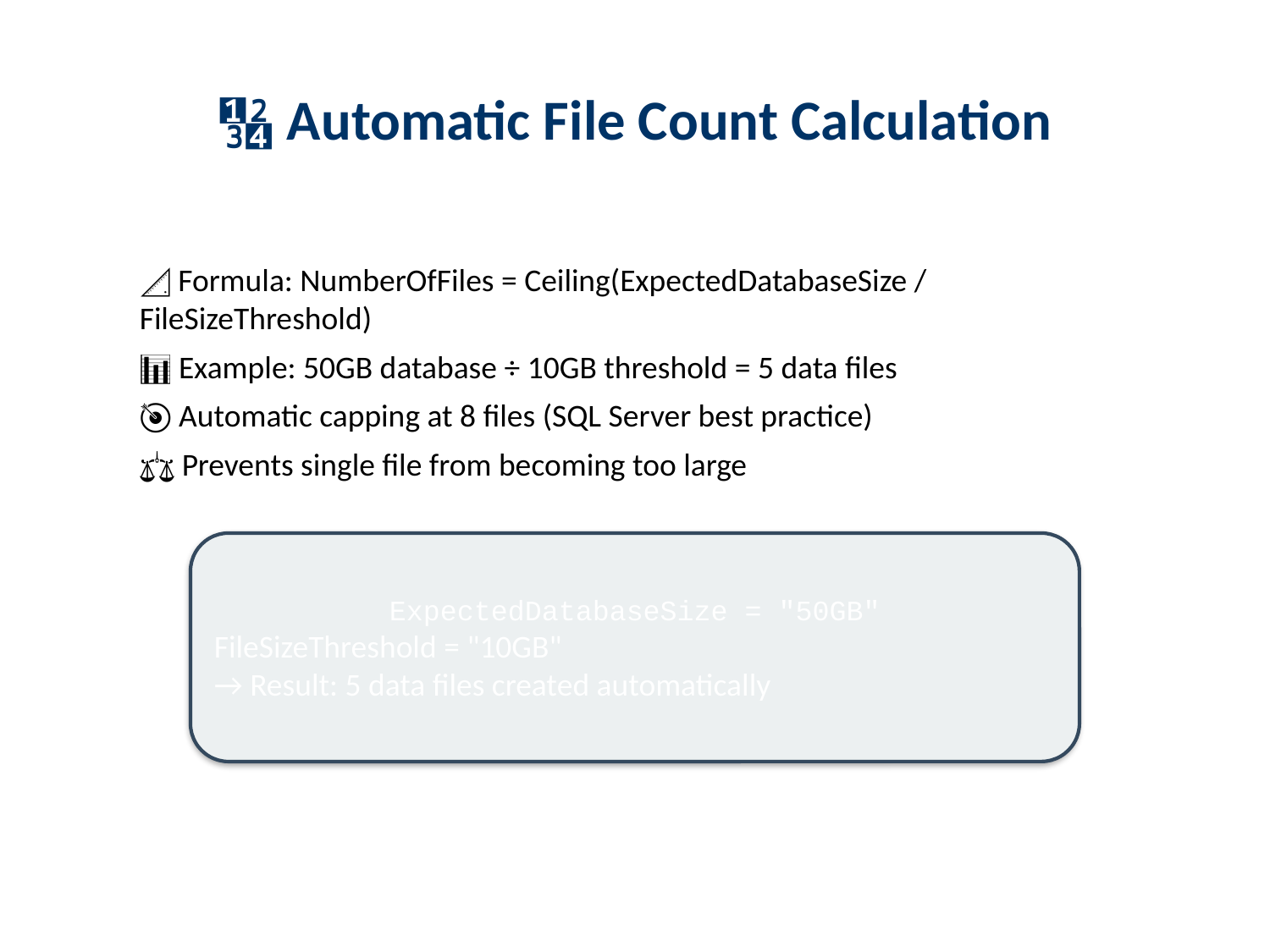

# 🔢 Automatic File Count Calculation
📐 Formula: NumberOfFiles = Ceiling(ExpectedDatabaseSize / FileSizeThreshold)
📊 Example: 50GB database ÷ 10GB threshold = 5 data files
🎯 Automatic capping at 8 files (SQL Server best practice)
⚖️ Prevents single file from becoming too large
ExpectedDatabaseSize = "50GB"
FileSizeThreshold = "10GB"
→ Result: 5 data files created automatically